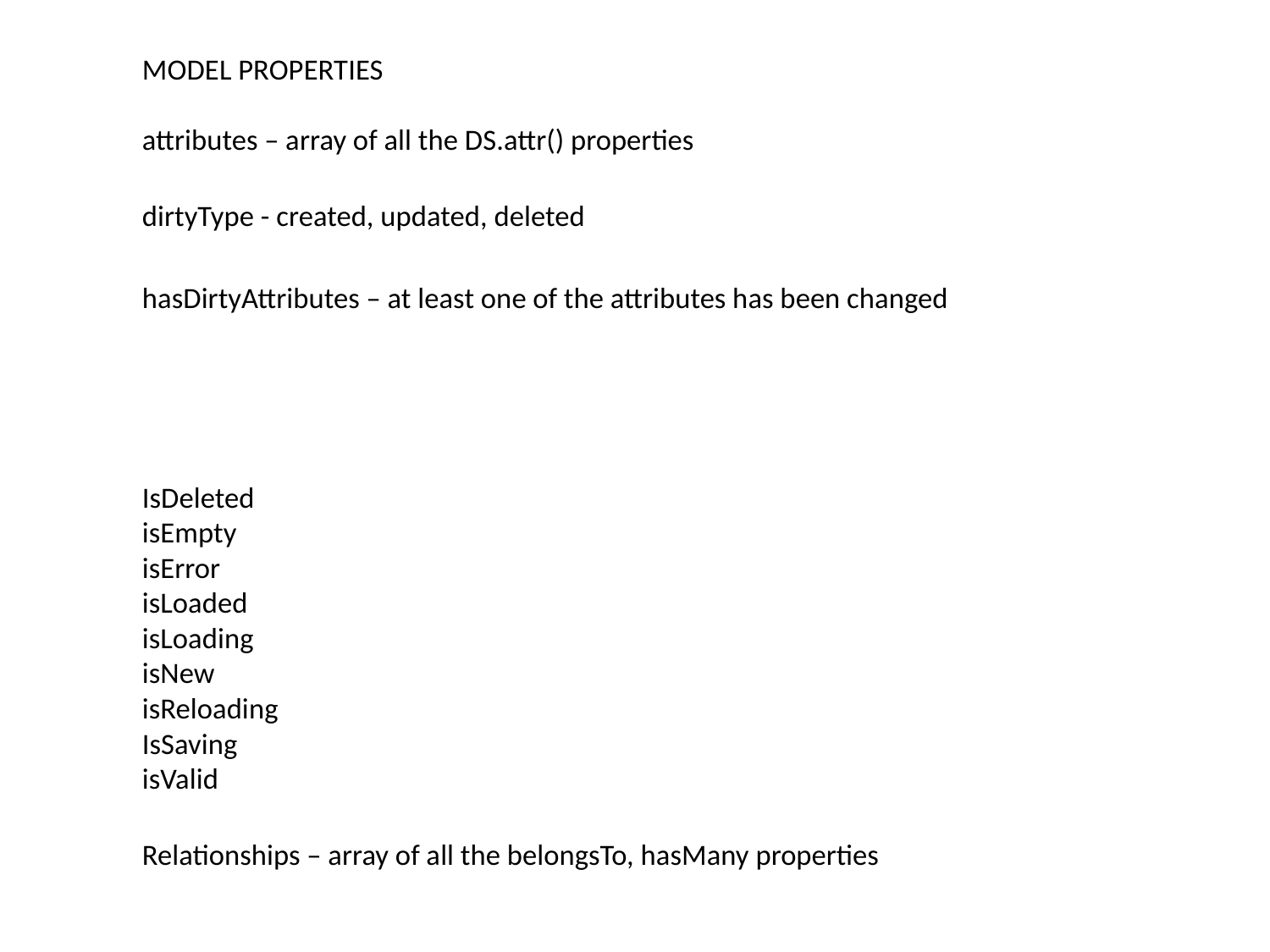

MODEL PROPERTIES
	attributes – array of all the DS.attr() properties
	dirtyType - created, updated, deleted

	hasDirtyAttributes – at least one of the attributes has been changed

	IsDeleted
	isEmpty
	isError
	isLoaded
	isLoading
	isNew
	isReloading
	IsSaving
	isValid
	Relationships – array of all the belongsTo, hasMany properties